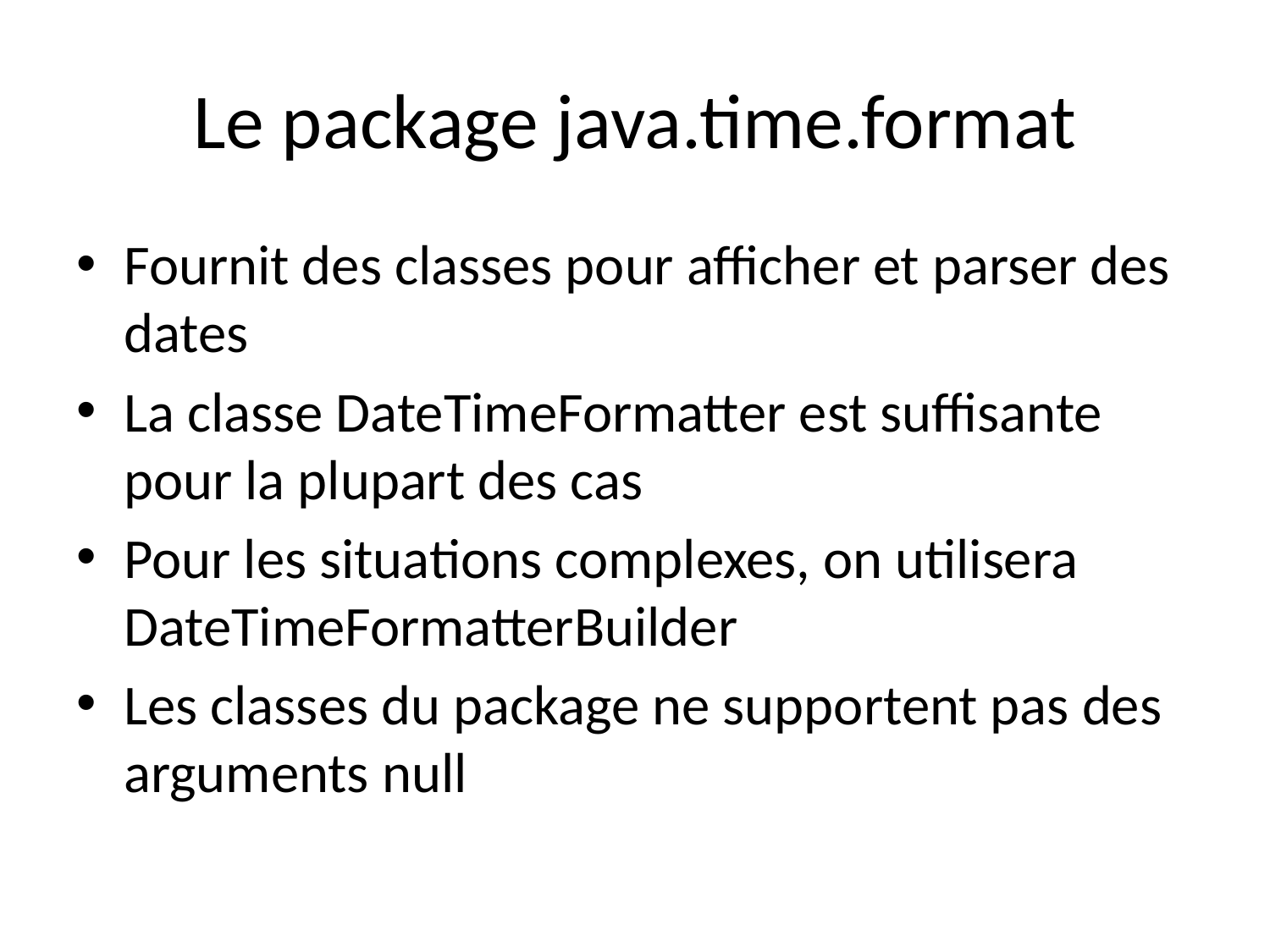

# Le package java.time.format
Fournit des classes pour afficher et parser des dates
La classe DateTimeFormatter est suffisante pour la plupart des cas
Pour les situations complexes, on utilisera DateTimeFormatterBuilder
Les classes du package ne supportent pas des arguments null